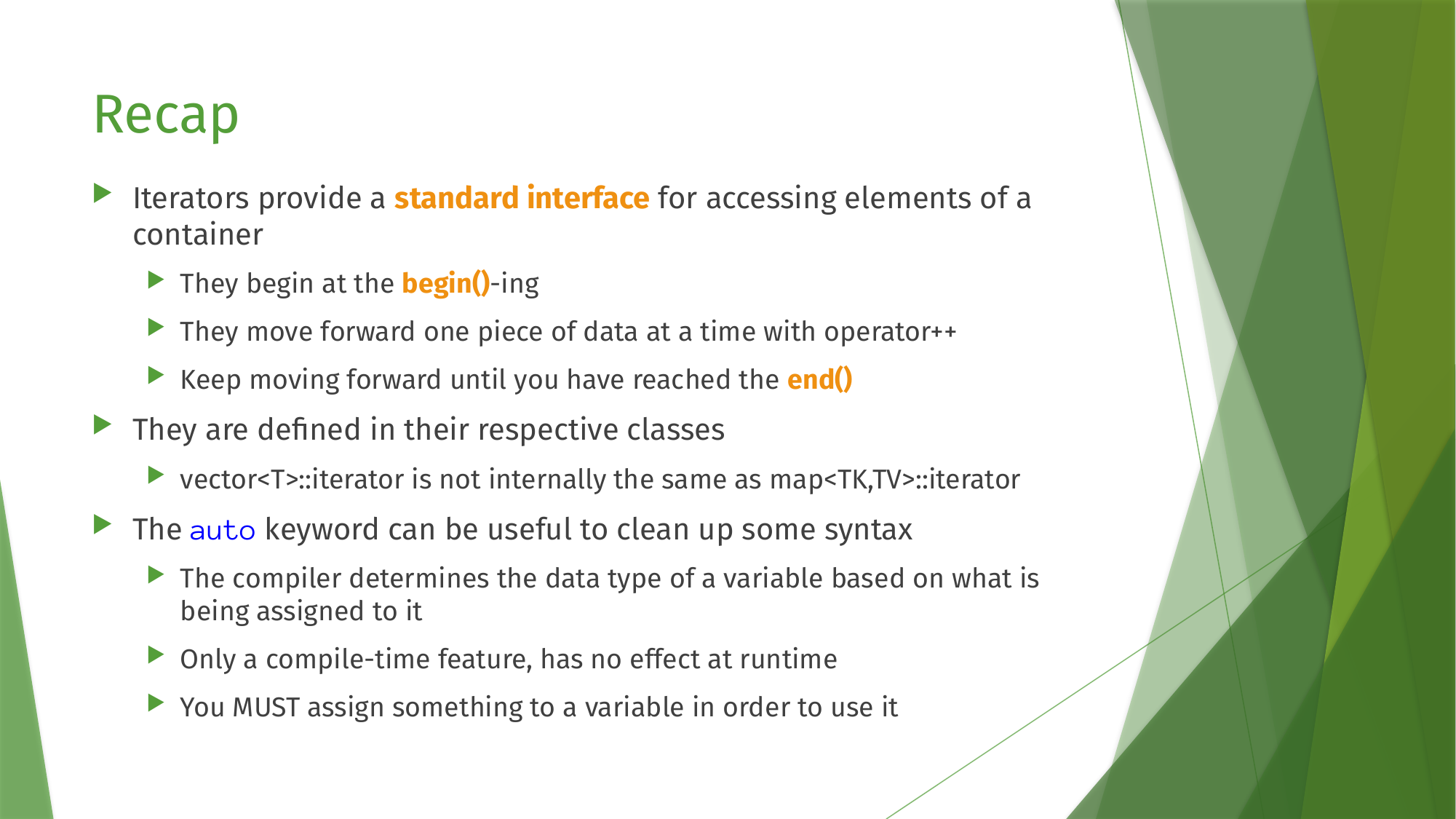

# Recap
Iterators provide a standard interface for accessing elements of a container
They begin at the begin()-ing
They move forward one piece of data at a time with operator++
Keep moving forward until you have reached the end()
They are defined in their respective classes
vector<T>::iterator is not internally the same as map<TK,TV>::iterator
The auto keyword can be useful to clean up some syntax
The compiler determines the data type of a variable based on what is being assigned to it
Only a compile-time feature, has no effect at runtime
You MUST assign something to a variable in order to use it